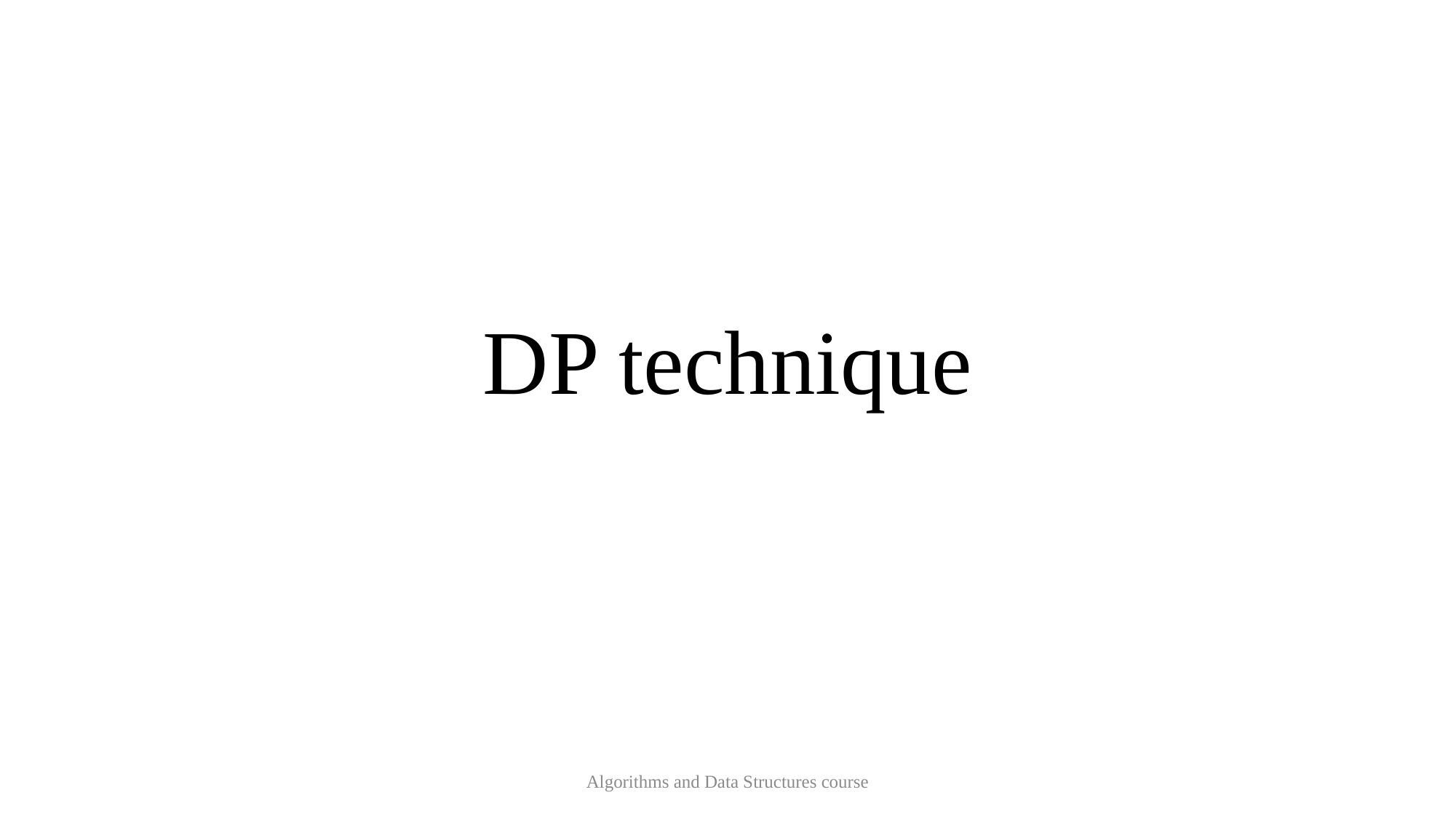

# DP technique

Algorithms and Data Structures course